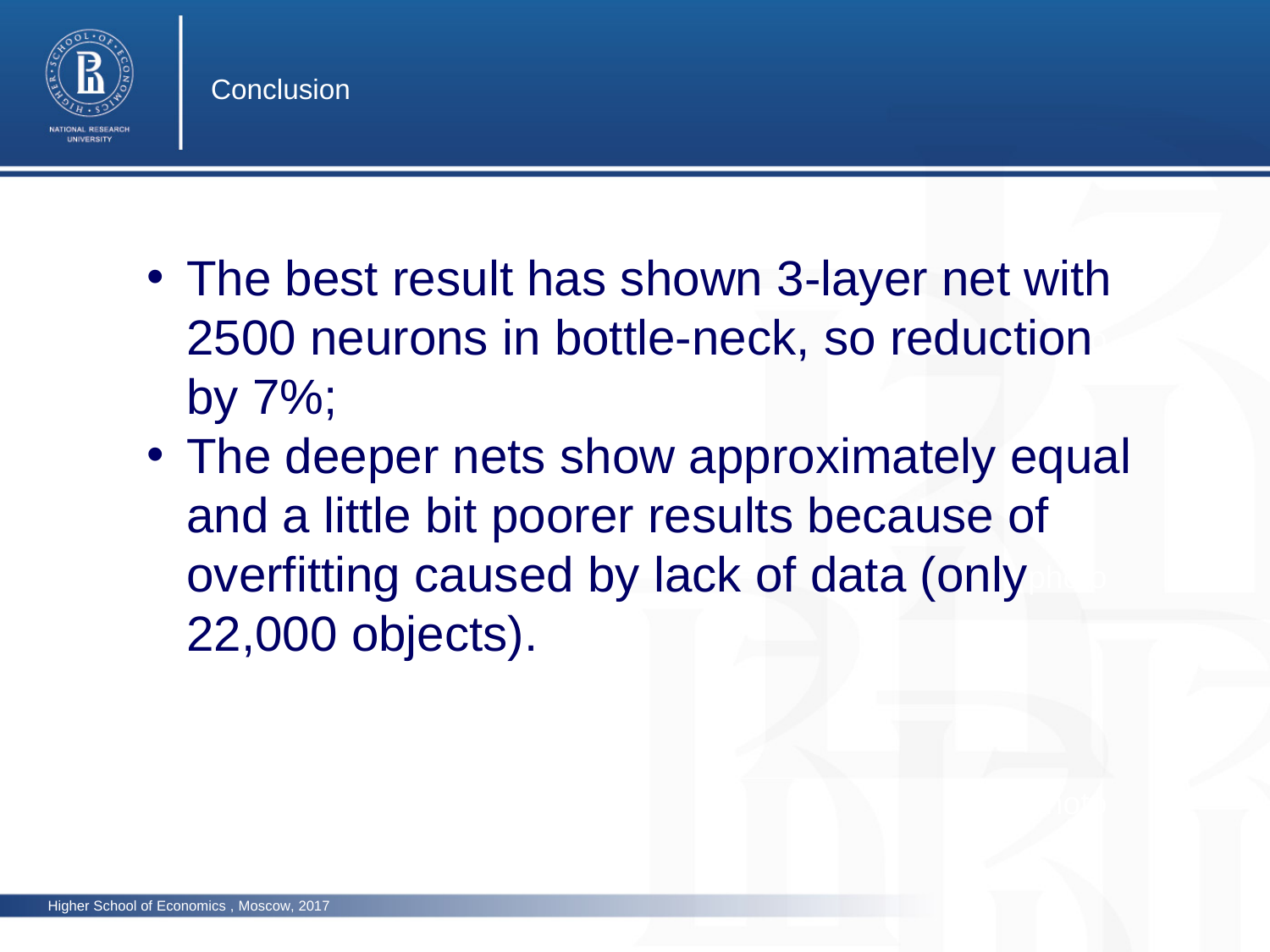

Conclusion
The best result has shown 3-layer net with 2500 neurons in bottle-neck, so reduction by 7%;
The deeper nets show approximately equal and a little bit poorer results because of overfitting caused by lack of data (only 22,000 objects).

photo
photo
photo
Higher School of Economics , Moscow, 2017